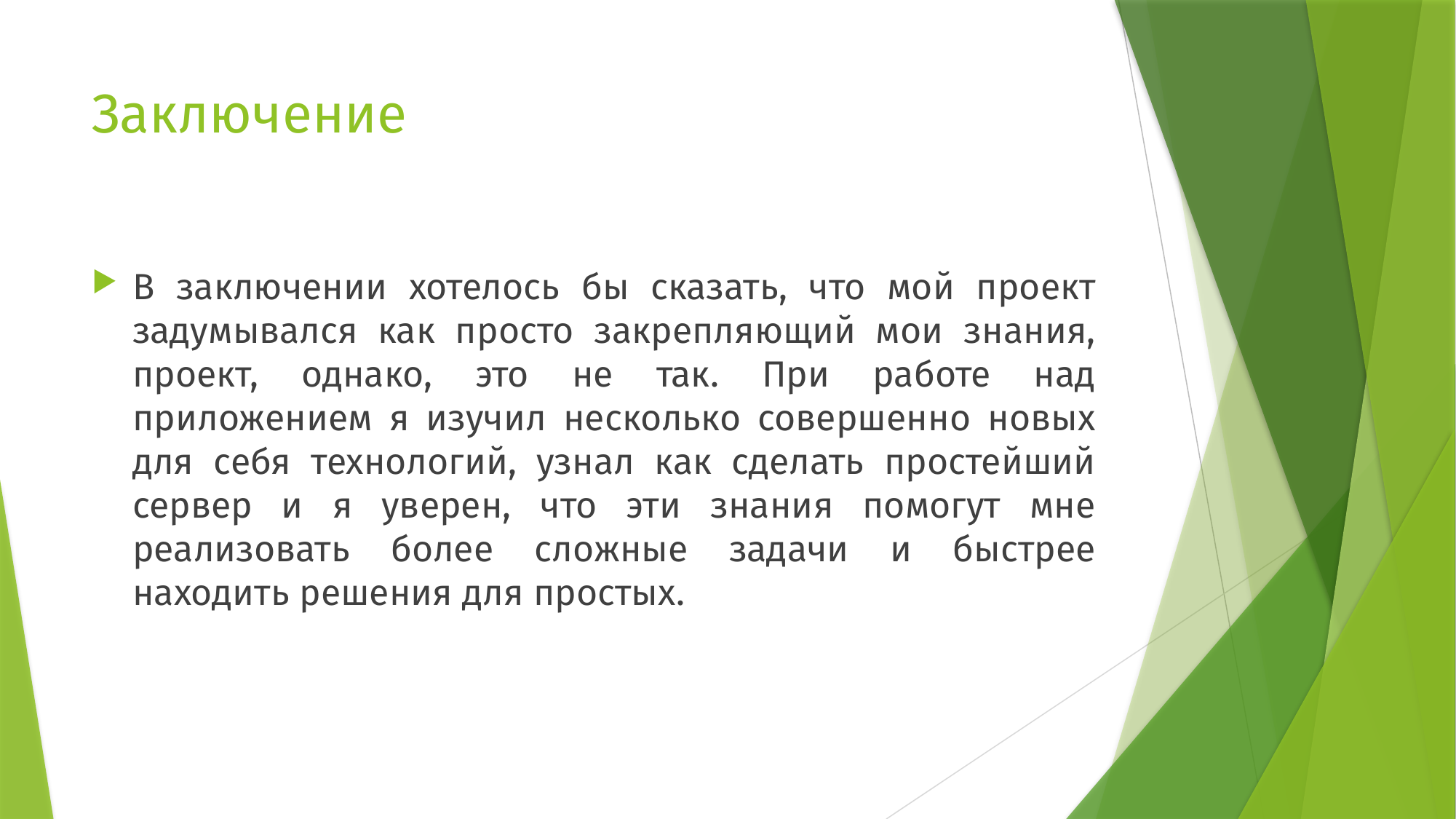

# Заключение
В заключении хотелось бы сказать, что мой проект задумывался как просто закрепляющий мои знания, проект, однако, это не так. При работе над приложением я изучил несколько совершенно новых для себя технологий, узнал как сделать простейший сервер и я уверен, что эти знания помогут мне реализовать более сложные задачи и быстрее находить решения для простых.